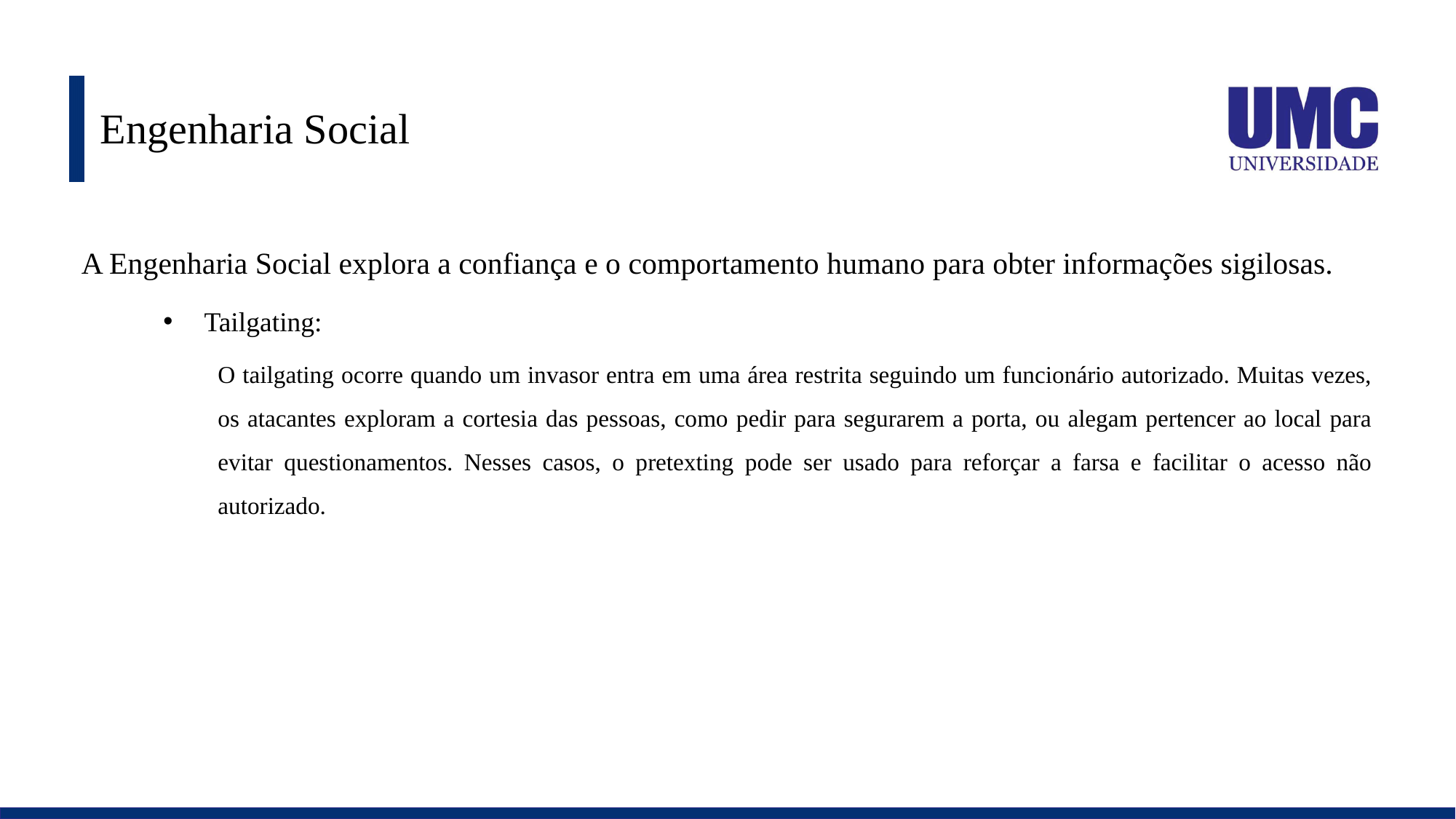

# Engenharia Social
A Engenharia Social explora a confiança e o comportamento humano para obter informações sigilosas.
Tailgating:
O tailgating ocorre quando um invasor entra em uma área restrita seguindo um funcionário autorizado. Muitas vezes, os atacantes exploram a cortesia das pessoas, como pedir para segurarem a porta, ou alegam pertencer ao local para evitar questionamentos. Nesses casos, o pretexting pode ser usado para reforçar a farsa e facilitar o acesso não autorizado.